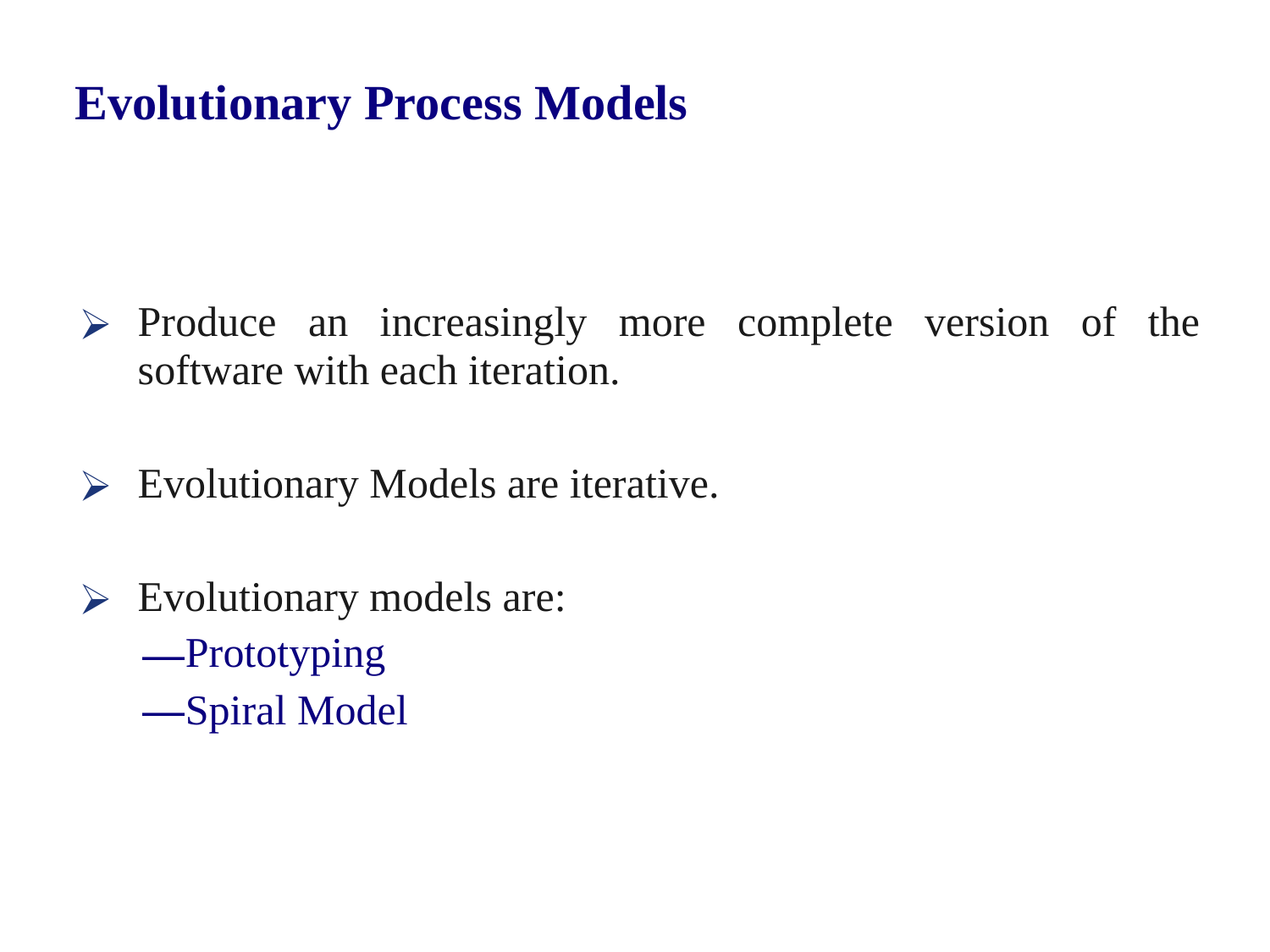

# Evolutionary Process Models
Produce an increasingly more complete version of the software with each iteration.

Evolutionary Models are iterative.

Evolutionary models are:
Prototyping
Spiral Model